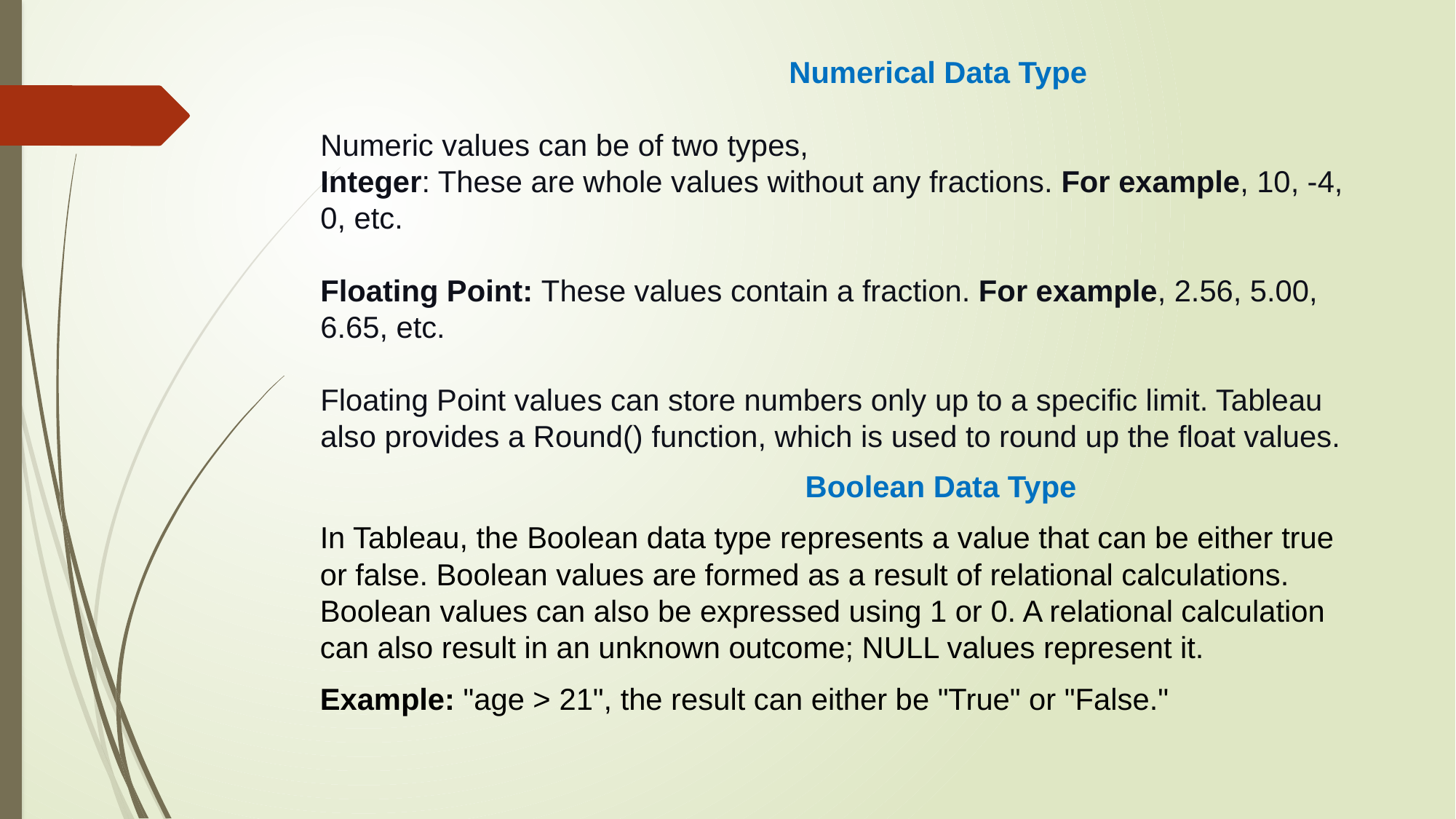

# Numerical Data Type Numeric values can be of two types, Integer: These are whole values without any fractions. For example, 10, -4, 0, etc.   Floating Point: These values contain a fraction. For example, 2.56, 5.00, 6.65, etc.   Floating Point values can store numbers only up to a specific limit. Tableau also provides a Round() function, which is used to round up the float values.
                                                          Boolean Data Type
In Tableau, the Boolean data type represents a value that can be either true or false. Boolean values are formed as a result of relational calculations. Boolean values can also be expressed using 1 or 0. A relational calculation can also result in an unknown outcome; NULL values represent it.
Example: "age > 21", the result can either be "True" or "False."